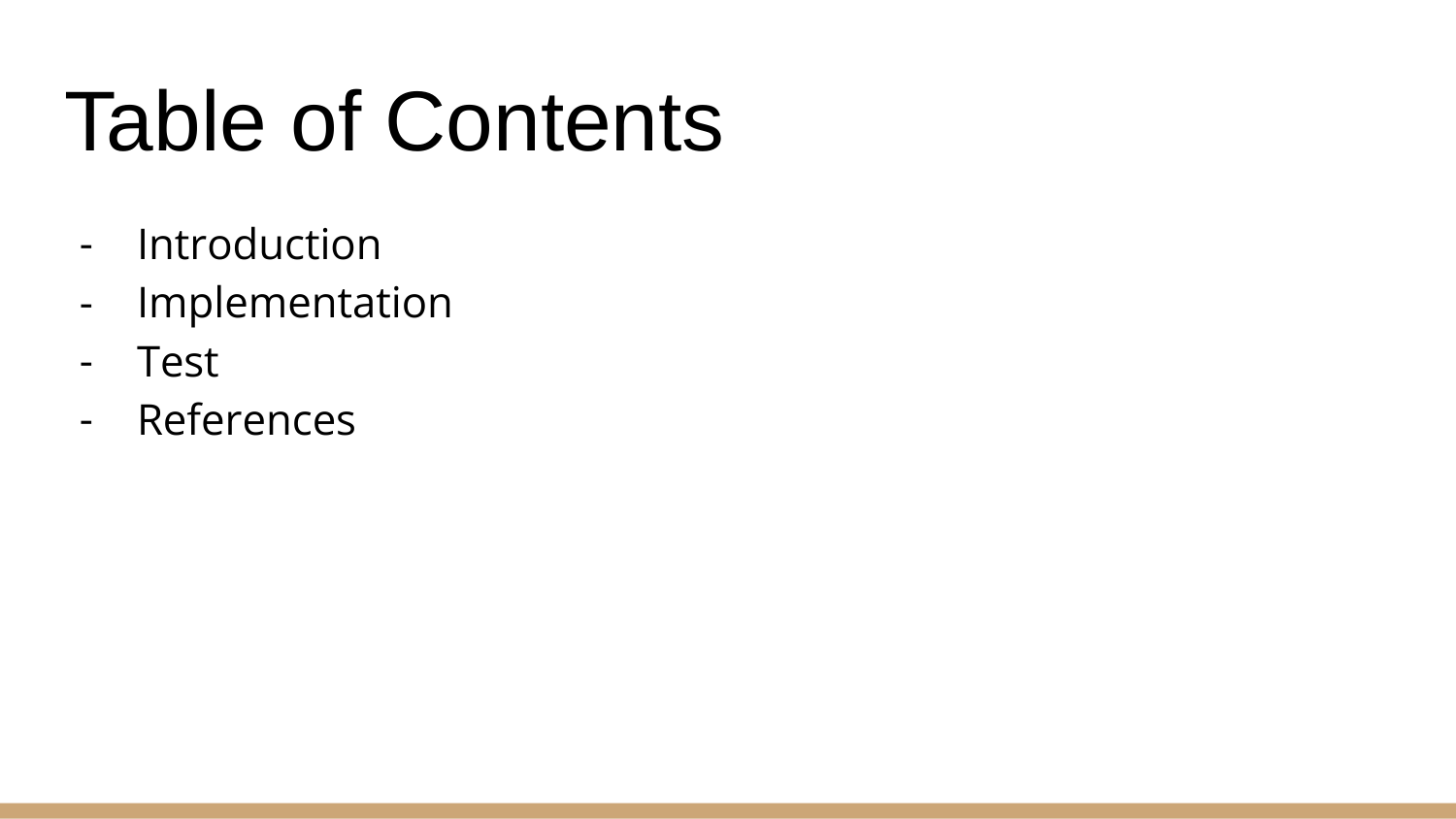

# Table of Contents
Introduction
Implementation
Test
References